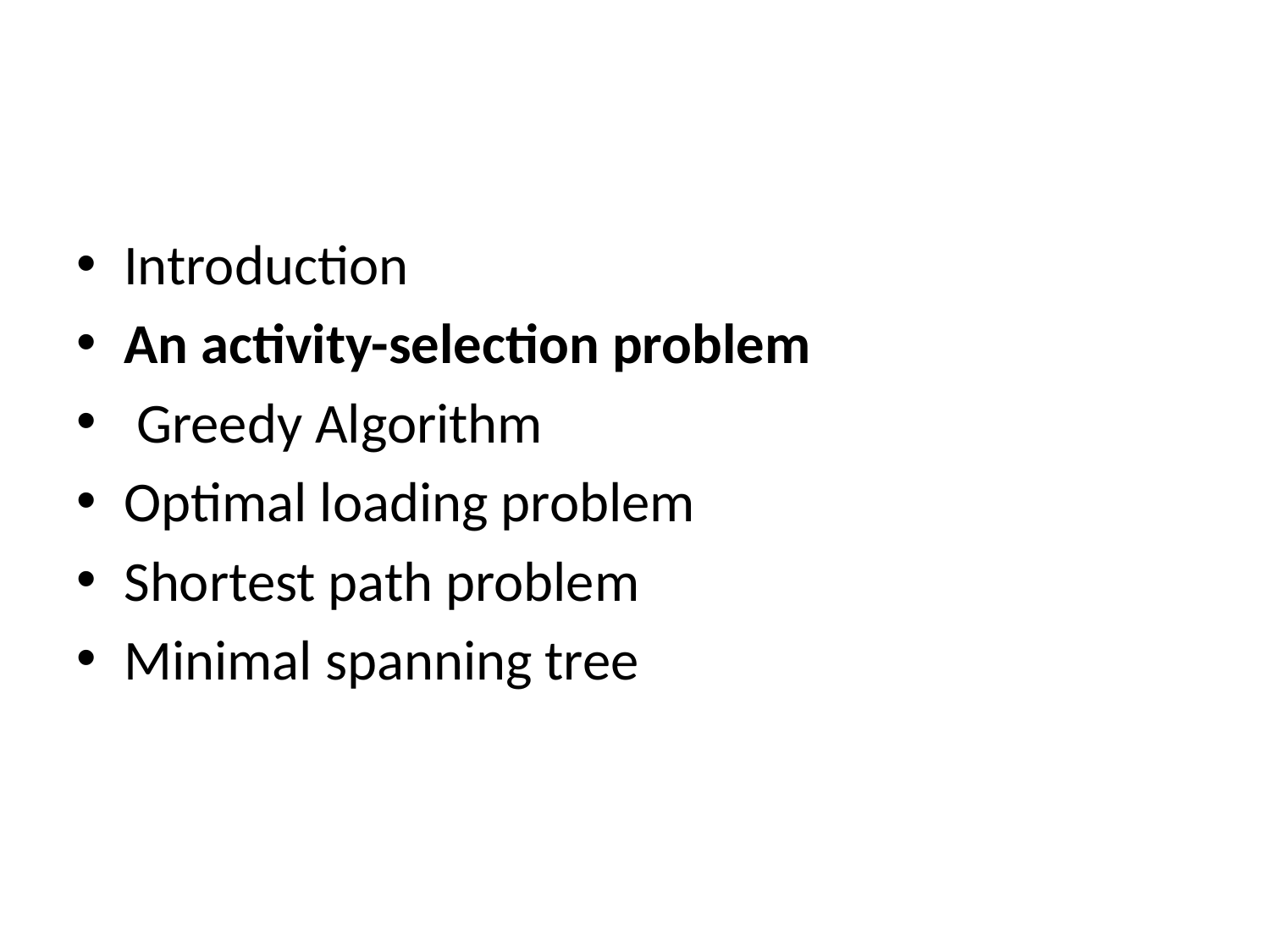

#
Introduction
An activity-selection problem
 Greedy Algorithm
Optimal loading problem
Shortest path problem
Minimal spanning tree